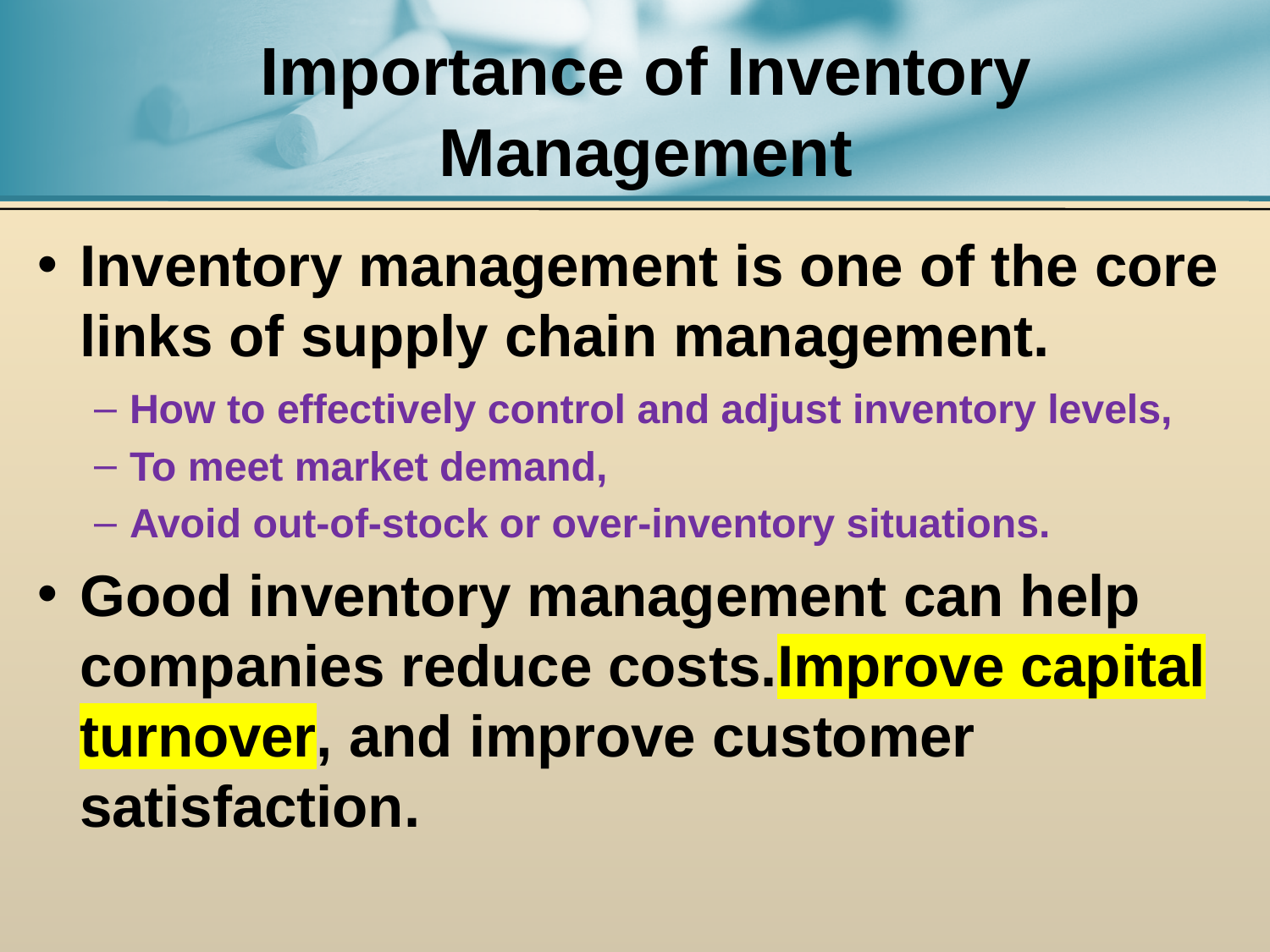

# Importance of Inventory Management
Inventory management is one of the core links of supply chain management.
How to effectively control and adjust inventory levels,
To meet market demand,
Avoid out-of-stock or over-inventory situations.
Good inventory management can help companies reduce costs.Improve capital turnover, and improve customer satisfaction.